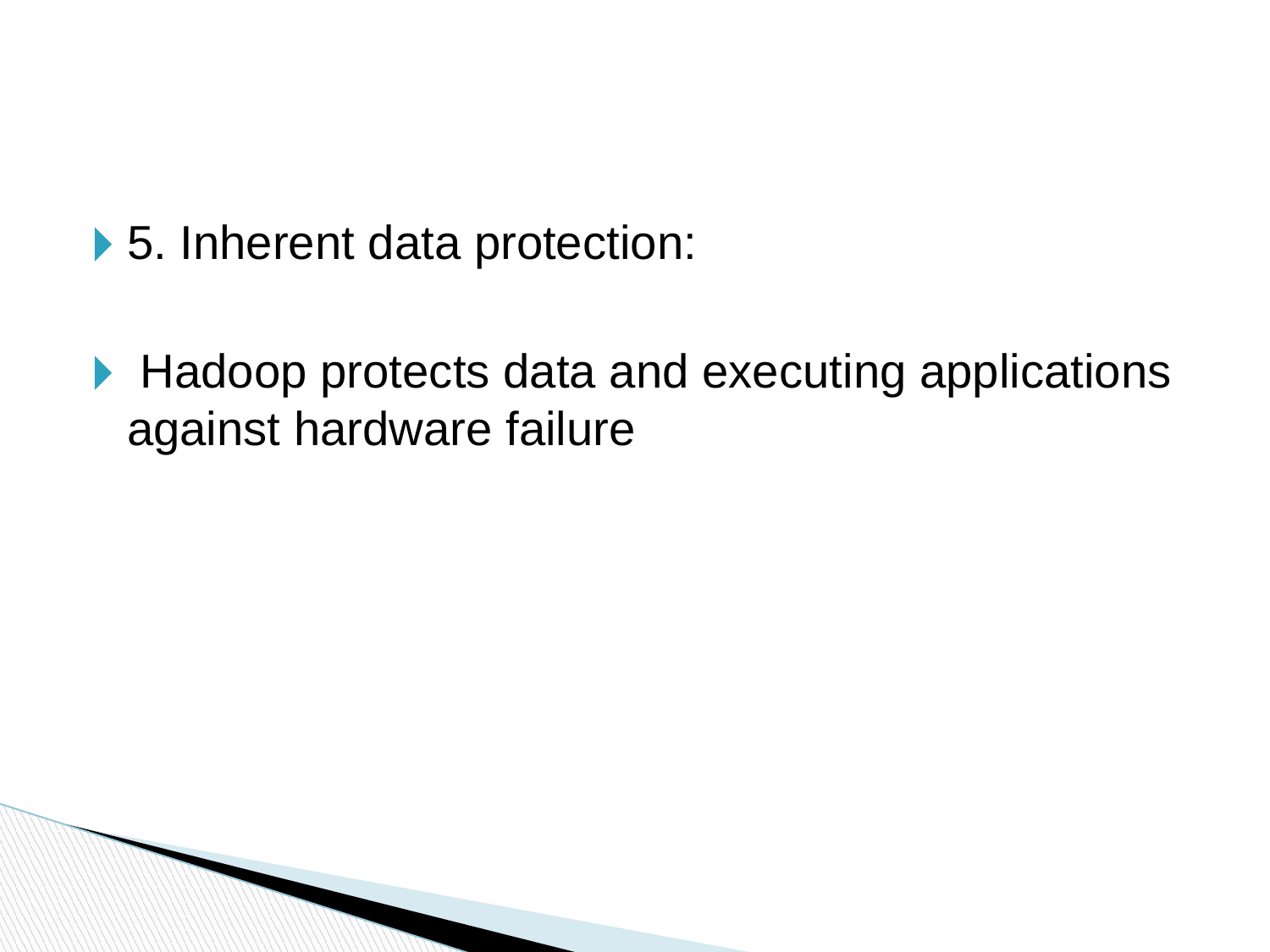

#
5. Inherent data protection:

 Hadoop protects data and executing applications against hardware failure